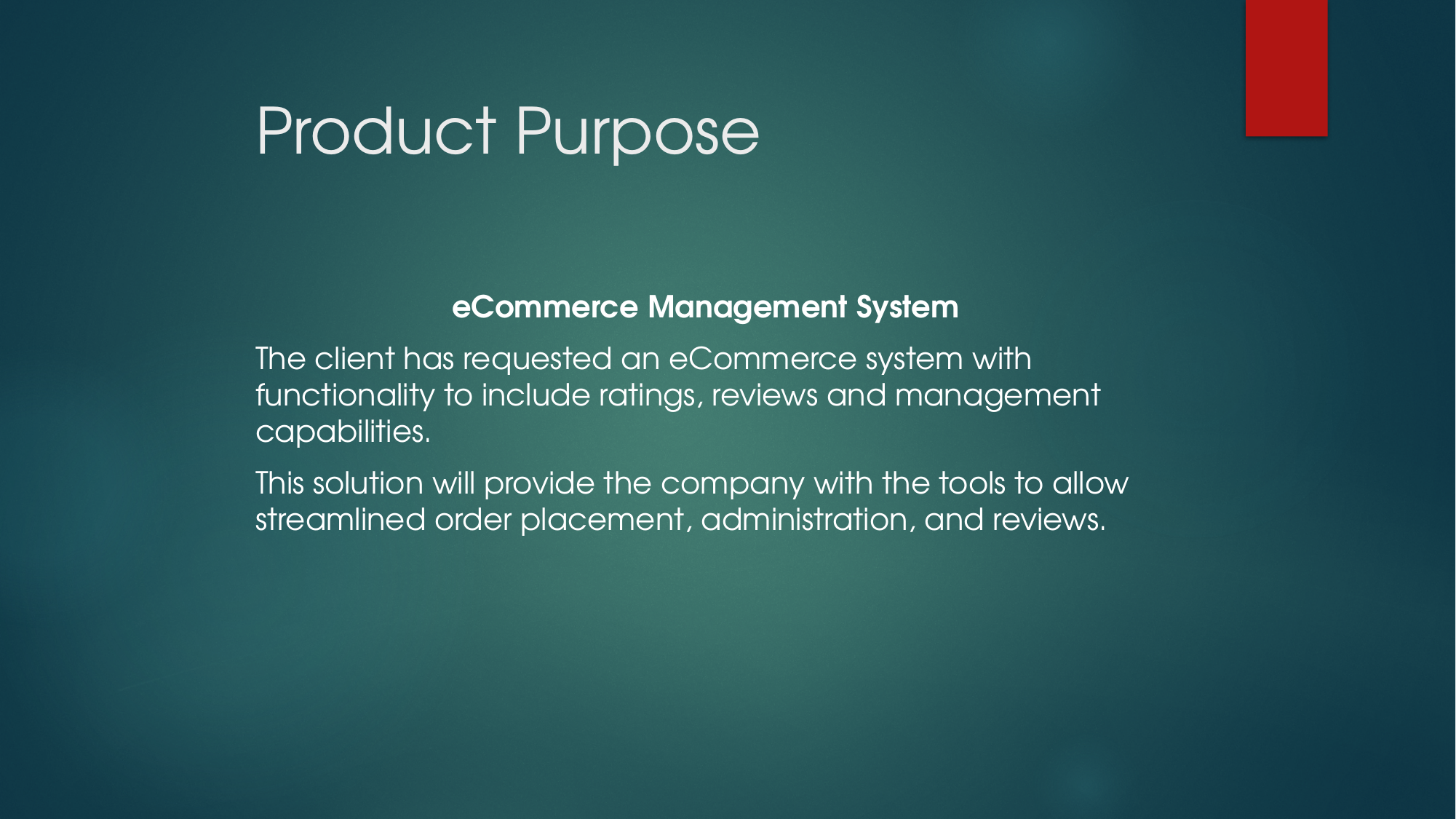

# Product Purpose
eCommerce Management System
The client has requested an eCommerce system with functionality to include ratings, reviews and management capabilities.
This solution will provide the company with the tools to allow streamlined order placement, administration, and reviews.